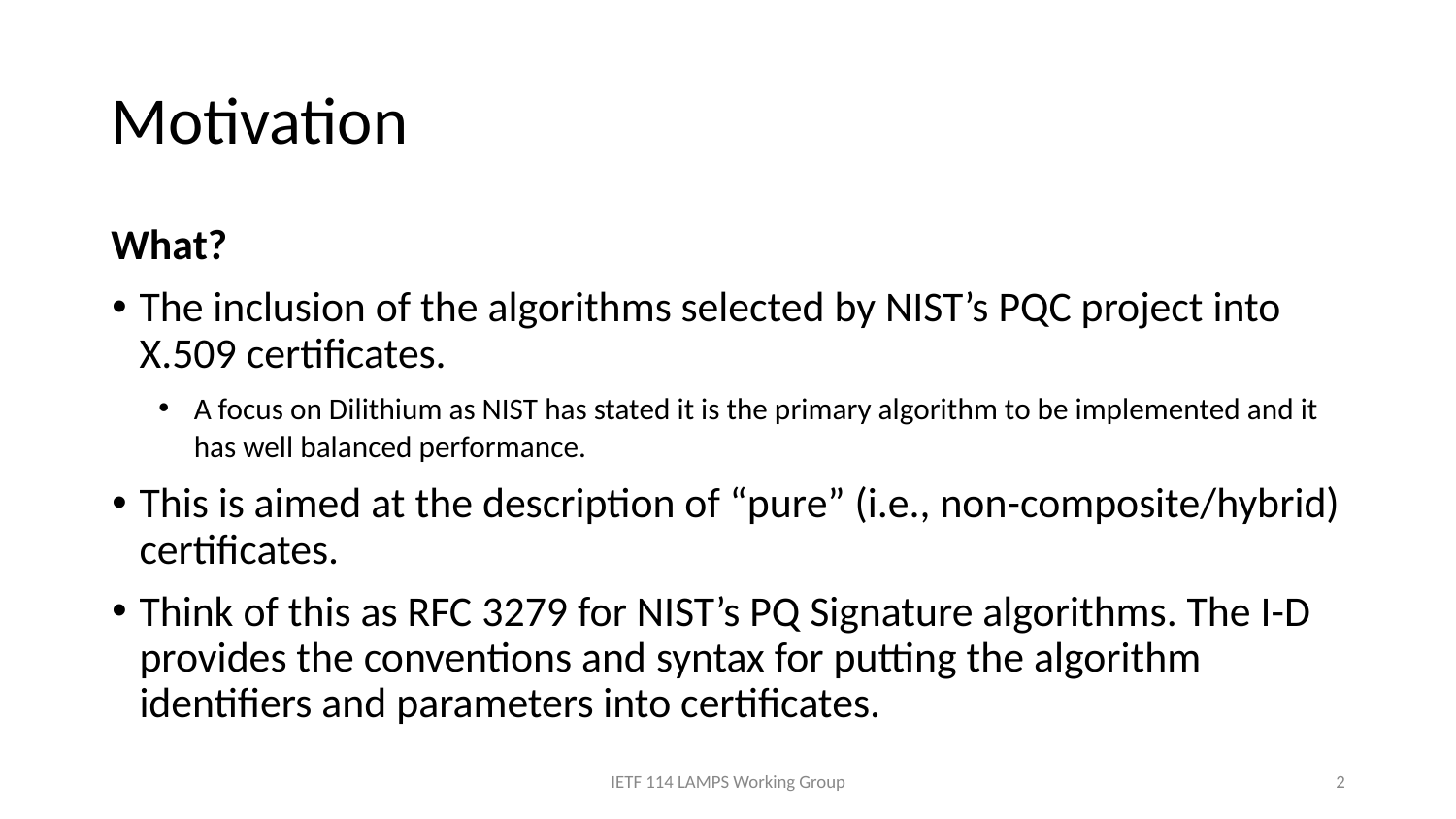

# Motivation
What?
The inclusion of the algorithms selected by NIST’s PQC project into X.509 certificates.
A focus on Dilithium as NIST has stated it is the primary algorithm to be implemented and it has well balanced performance.
This is aimed at the description of “pure” (i.e., non-composite/hybrid) certificates.
Think of this as RFC 3279 for NIST’s PQ Signature algorithms. The I-D provides the conventions and syntax for putting the algorithm identifiers and parameters into certificates.
IETF 114 LAMPS Working Group
2